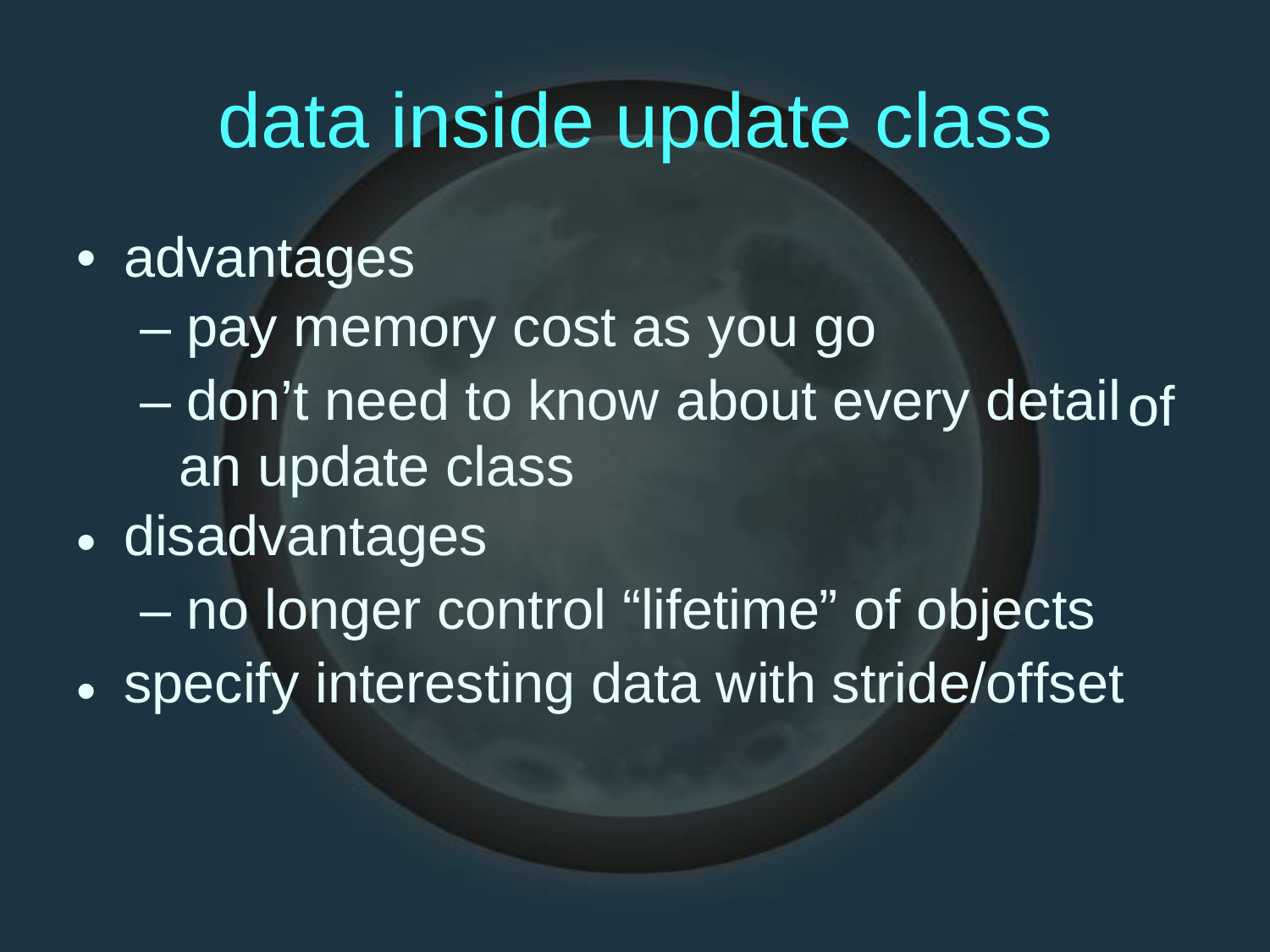

data
inside
update
class
•
advantages
– pay memory cost as you go
– don’t need to know about every detail
an update class
disadvantages
– no longer control “lifetime” of objects
specify interesting data with stride/offset
of
•
•